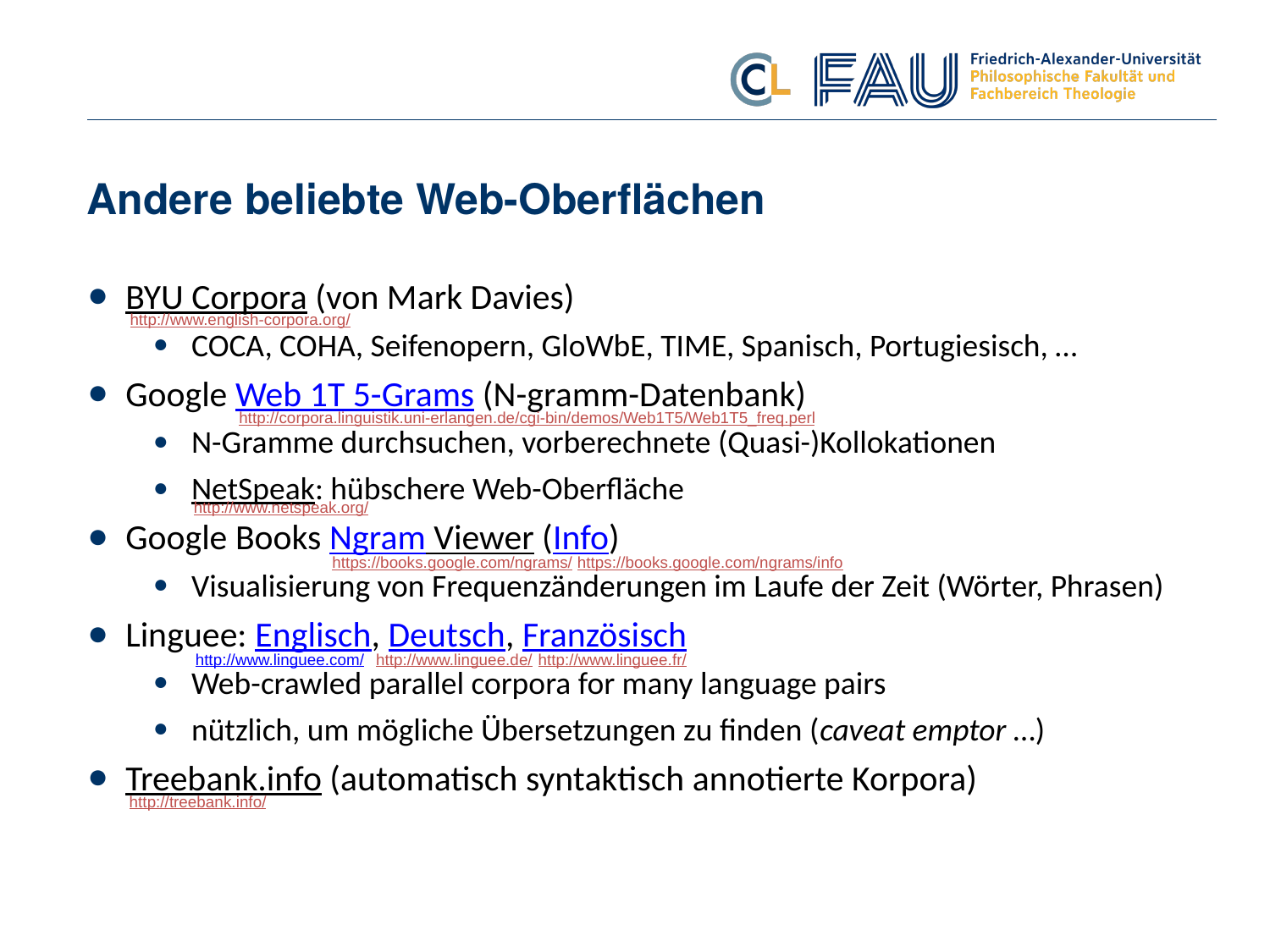

# Andere beliebte Web-Oberflächen
BYU Corpora (von Mark Davies)
COCA, COHA, Seifenopern, GloWbE, TIME, Spanisch, Portugiesisch, …
Google Web 1T 5-Grams (N-gramm-Datenbank)
N-Gramme durchsuchen, vorberechnete (Quasi-)Kollokationen
NetSpeak: hübschere Web-Oberfläche
Google Books Ngram Viewer (Info)
Visualisierung von Frequenzänderungen im Laufe der Zeit (Wörter, Phrasen)
Linguee: Englisch, Deutsch, Französisch
Web-crawled parallel corpora for many language pairs
nützlich, um mögliche Übersetzungen zu finden (caveat emptor …)
Treebank.info (automatisch syntaktisch annotierte Korpora)

http://www.english-corpora.org/
http://corpora.linguistik.uni-erlangen.de/cgi-bin/demos/Web1T5/Web1T5_freq.perl
http://www.netspeak.org/
https://books.google.com/ngrams/
https://books.google.com/ngrams/info
http://www.linguee.com/
http://www.linguee.de/
http://www.linguee.fr/
http://treebank.info/